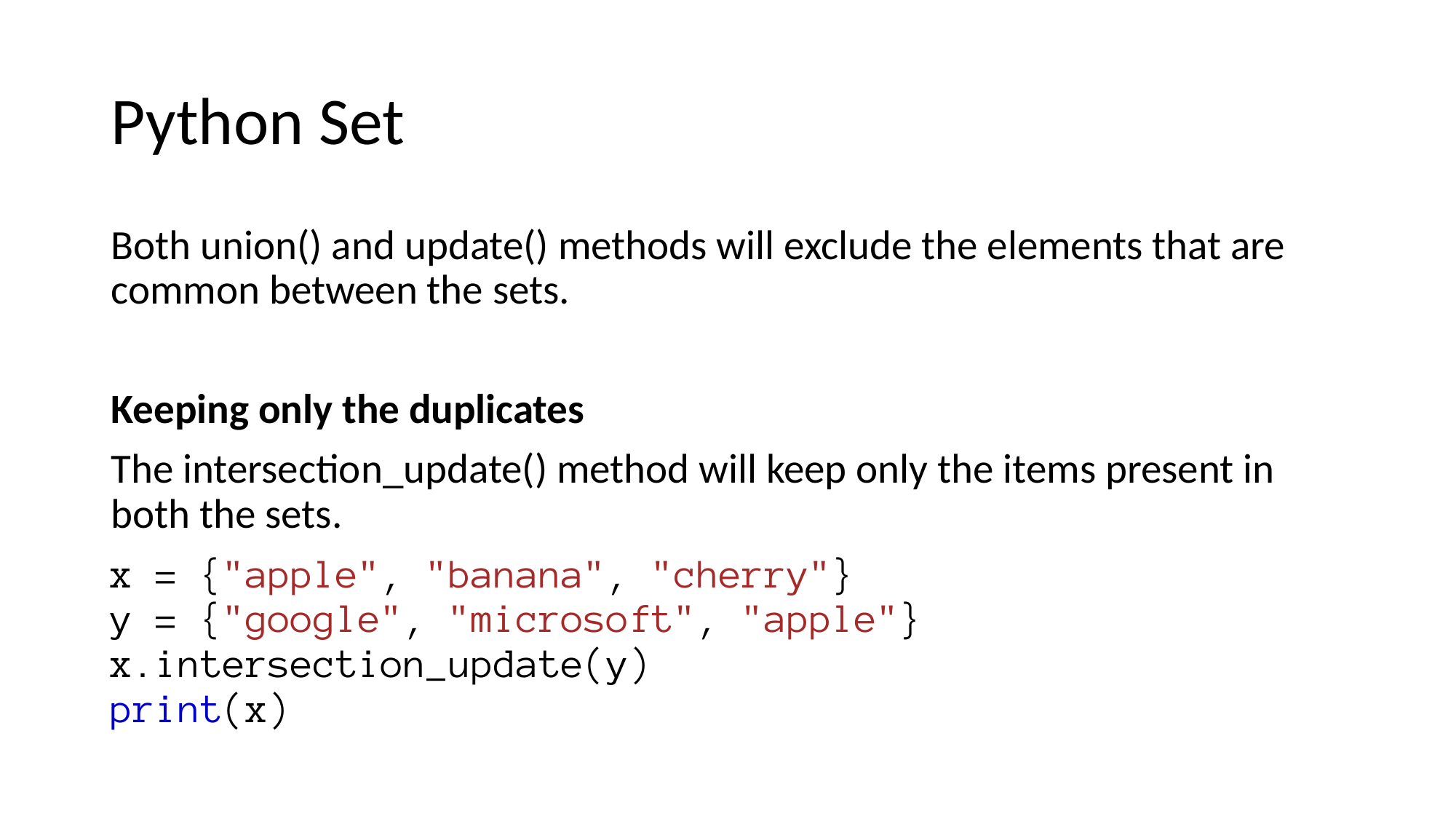

# Python Set
Both union() and update() methods will exclude the elements that are common between the sets.

Keeping only the duplicates
The intersection_update() method will keep only the items present in both the sets.
x = {"apple", "banana", "cherry"}
y = {"google", "microsoft", "apple"}
x.intersection_update(y)
print(x)